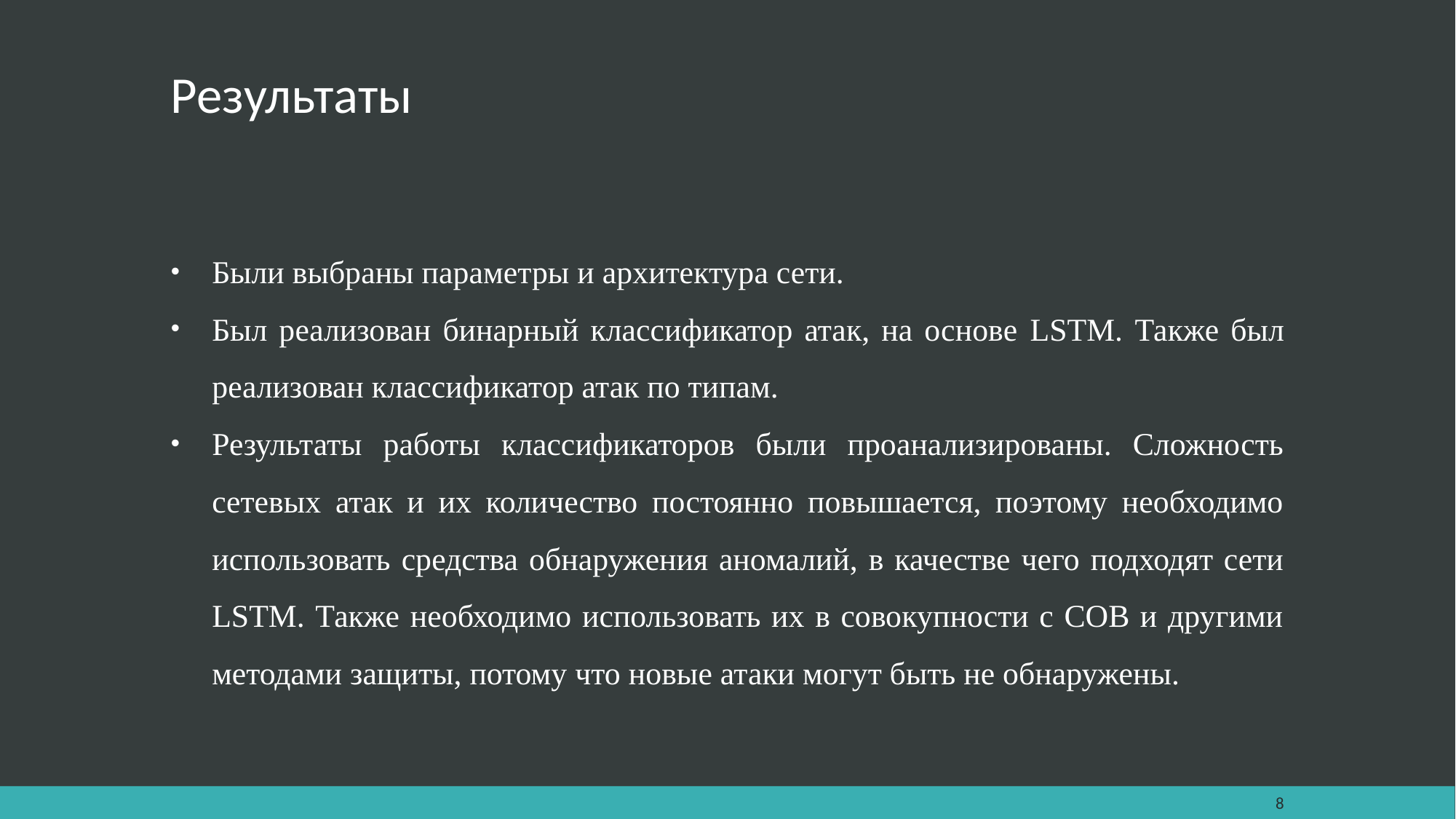

# Результаты
Были выбраны параметры и архитектура сети.
Был реализован бинарный классификатор атак, на основе LSTM. Также был реализован классификатор атак по типам.
Результаты работы классификаторов были проанализированы. Сложность сетевых атак и их количество постоянно повышается, поэтому необходимо использовать средства обнаружения аномалий, в качестве чего подходят сети LSTM. Также необходимо использовать их в совокупности с СОВ и другими методами защиты, потому что новые атаки могут быть не обнаружены.

8